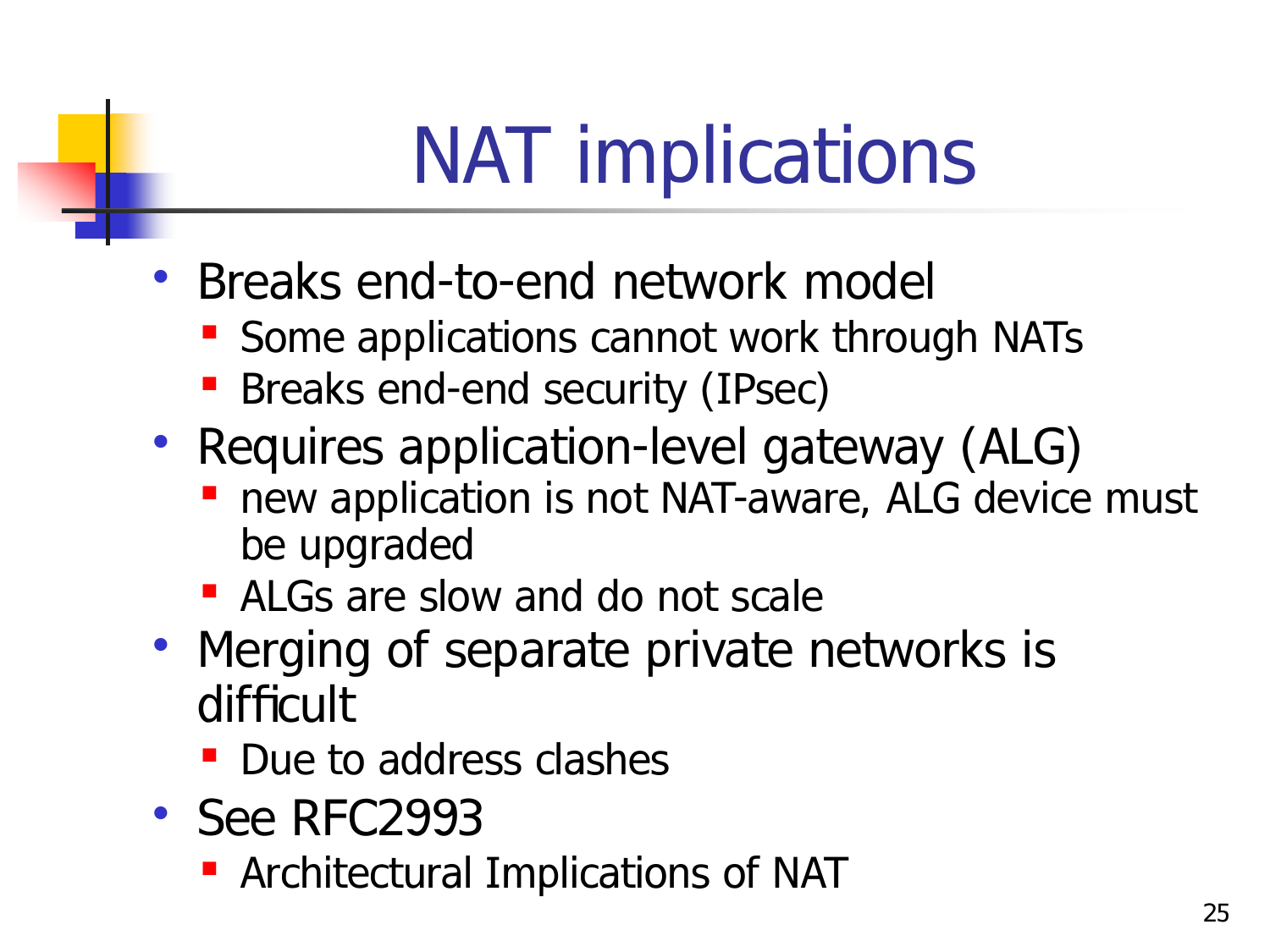

# NAT implications
Breaks end-to-end network model
Some applications cannot work through NATs
Breaks end-end security (IPsec)
Requires application-level gateway (ALG)
new application is not NAT-aware, ALG device must
be upgraded
ALGs are slow and do not scale
Merging of separate private networks is
difficult
Due to address clashes
See RFC2993
Architectural Implications of NAT
25